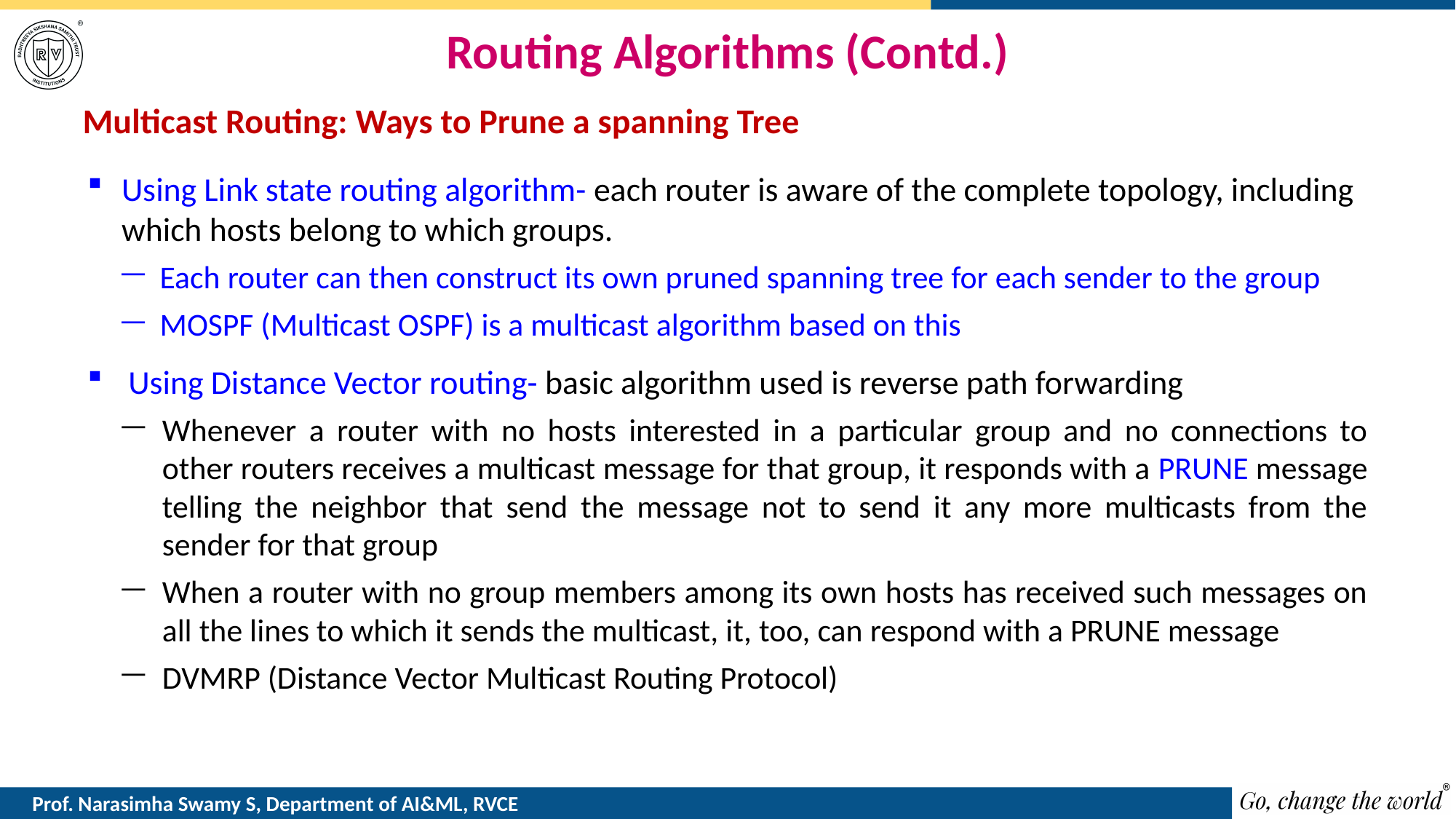

# Routing Algorithms (Contd.)
Multicast Routing: Ways to Prune a spanning Tree
Using Link state routing algorithm- each router is aware of the complete topology, including which hosts belong to which groups.
Each router can then construct its own pruned spanning tree for each sender to the group
MOSPF (Multicast OSPF) is a multicast algorithm based on this
Using Distance Vector routing- basic algorithm used is reverse path forwarding
Whenever a router with no hosts interested in a particular group and no connections to other routers receives a multicast message for that group, it responds with a PRUNE message telling the neighbor that send the message not to send it any more multicasts from the sender for that group
When a router with no group members among its own hosts has received such messages on all the lines to which it sends the multicast, it, too, can respond with a PRUNE message
DVMRP (Distance Vector Multicast Routing Protocol)